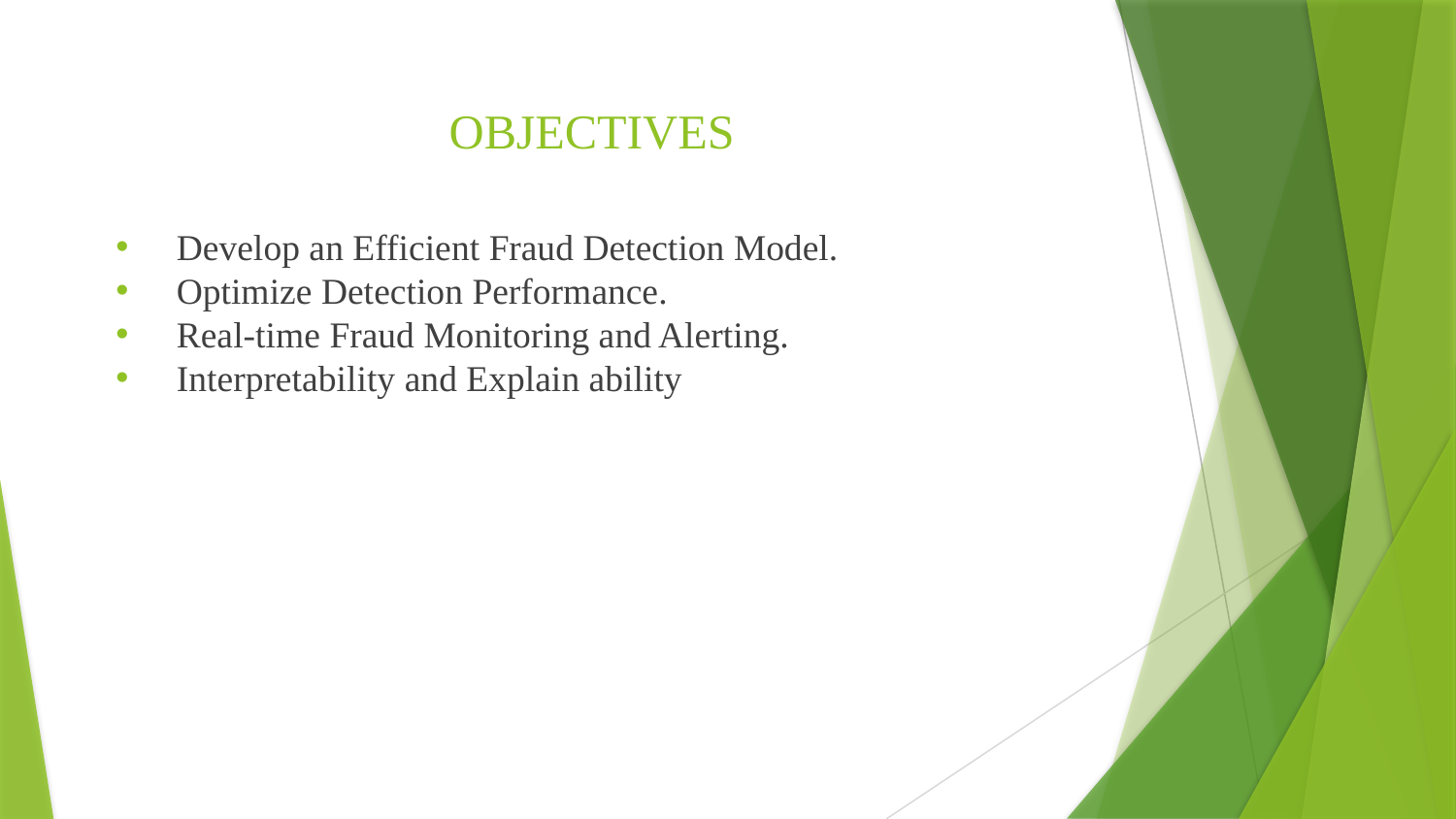

# OBJECTIVES
Develop an Efficient Fraud Detection Model.
Optimize Detection Performance.
Real-time Fraud Monitoring and Alerting.
Interpretability and Explain ability